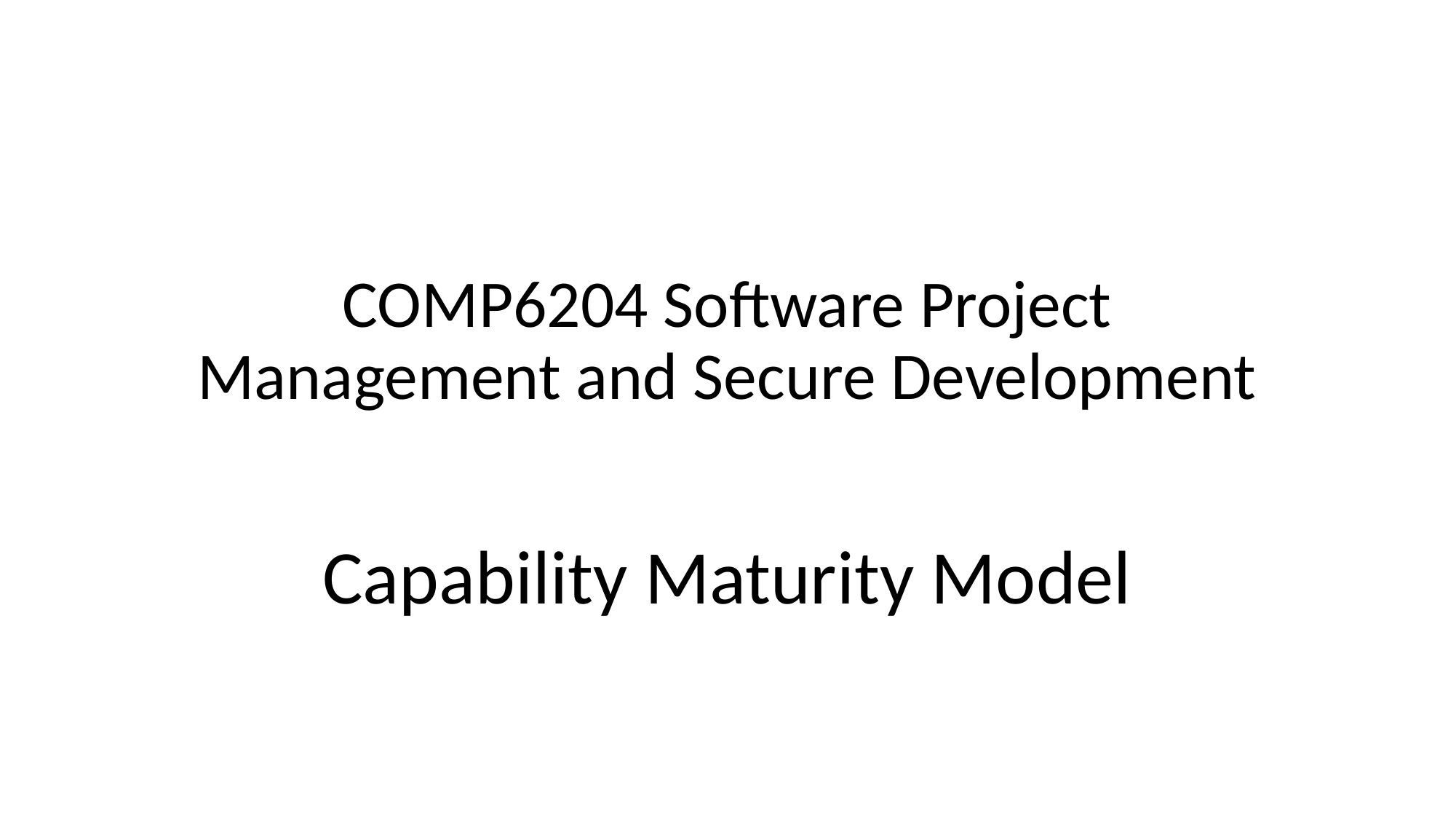

# COMP6204 Software Project Management and Secure Development

Capability Maturity Model